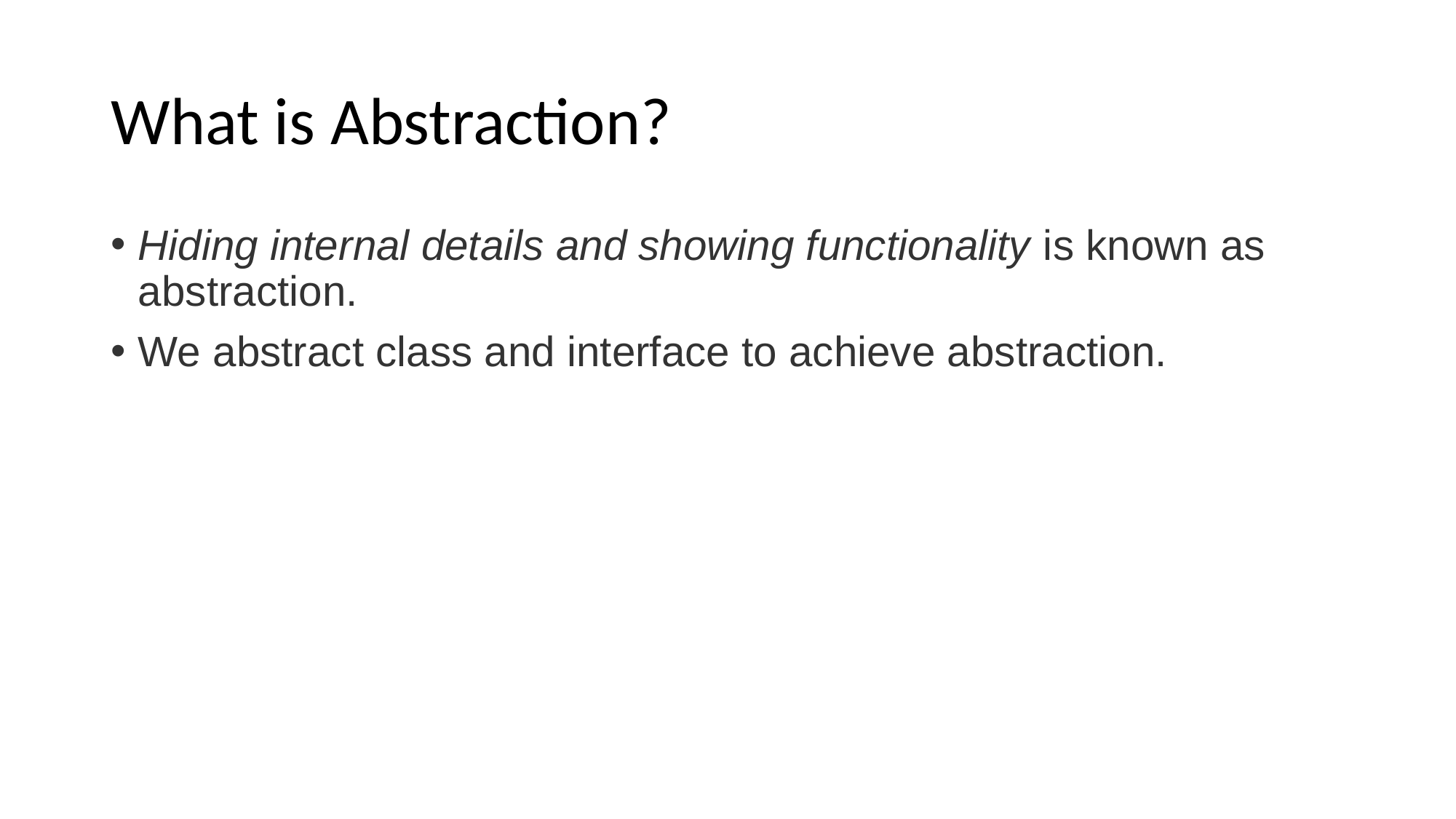

# What is Abstraction?
Hiding internal details and showing functionality is known as abstraction.
We abstract class and interface to achieve abstraction.